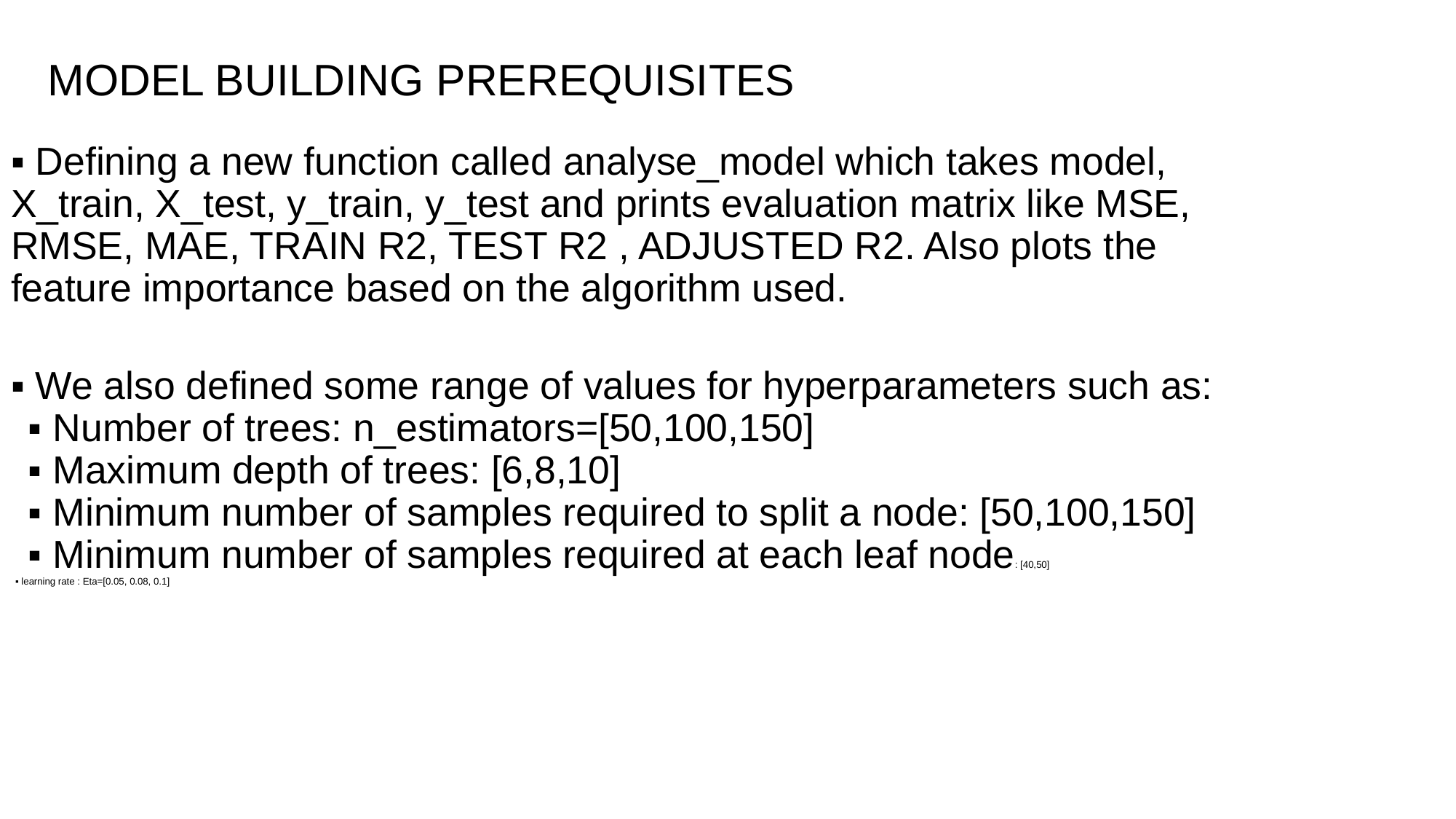

# MODEL BUILDING PREREQUISITES
▪ Defining a new function called analyse_model which takes model, X_train, X_test, y_train, y_test and prints evaluation matrix like MSE, RMSE, MAE, TRAIN R2, TEST R2 , ADJUSTED R2. Also plots the feature importance based on the algorithm used.
▪ We also defined some range of values for hyperparameters such as:
  ▪ Number of trees: n_estimators=[50,100,150]
  ▪ Maximum depth of trees: [6,8,10]
  ▪ Minimum number of samples required to split a node: [50,100,150]
  ▪ Minimum number of samples required at each leaf node: [40,50]
  ▪ learning rate : Eta=[0.05, 0.08, 0.1]